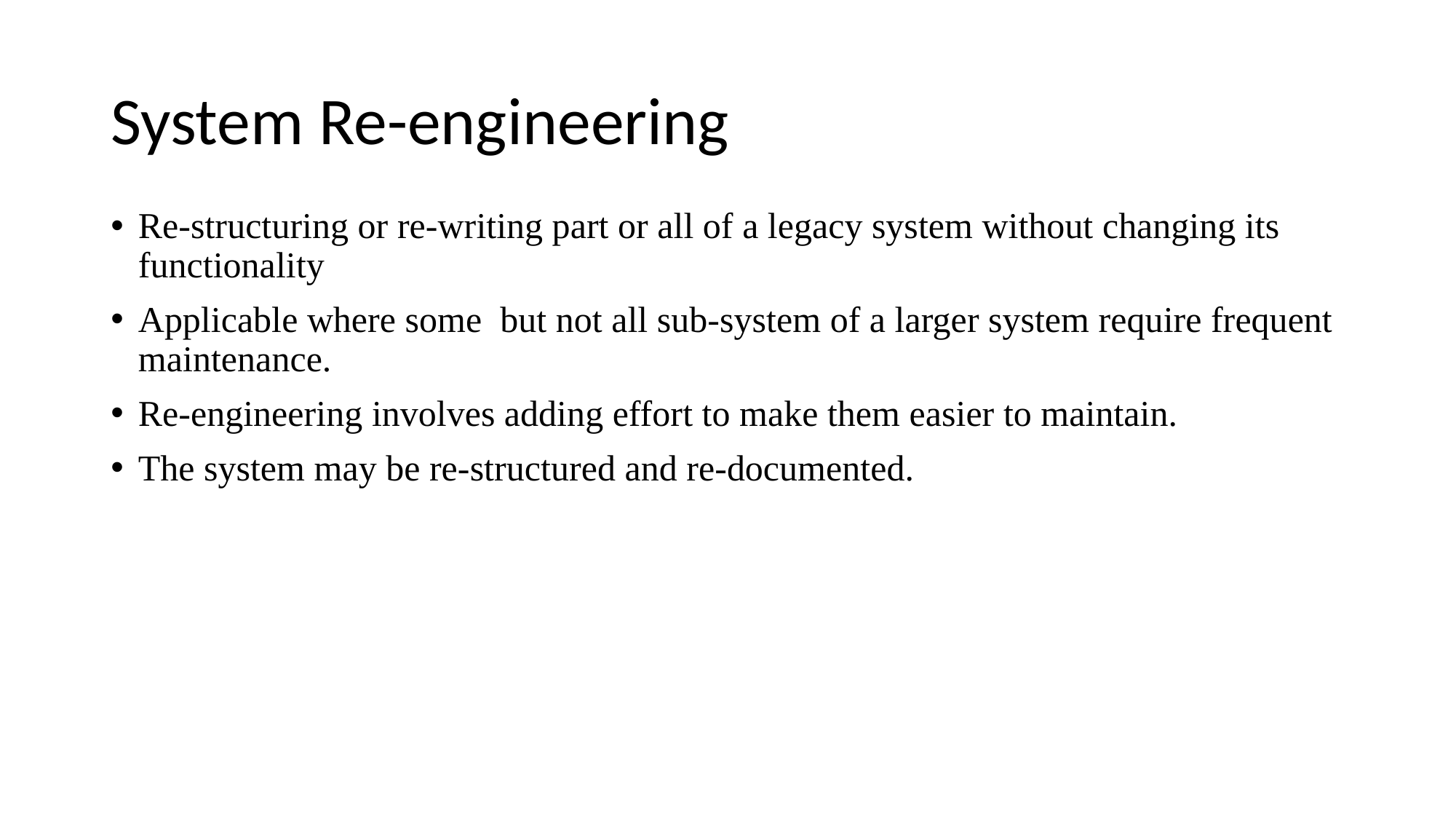

# System Re-engineering
Re-structuring or re-writing part or all of a legacy system without changing its functionality
Applicable where some  but not all sub-system of a larger system require frequent maintenance.
Re-engineering involves adding effort to make them easier to maintain.
The system may be re-structured and re-documented.